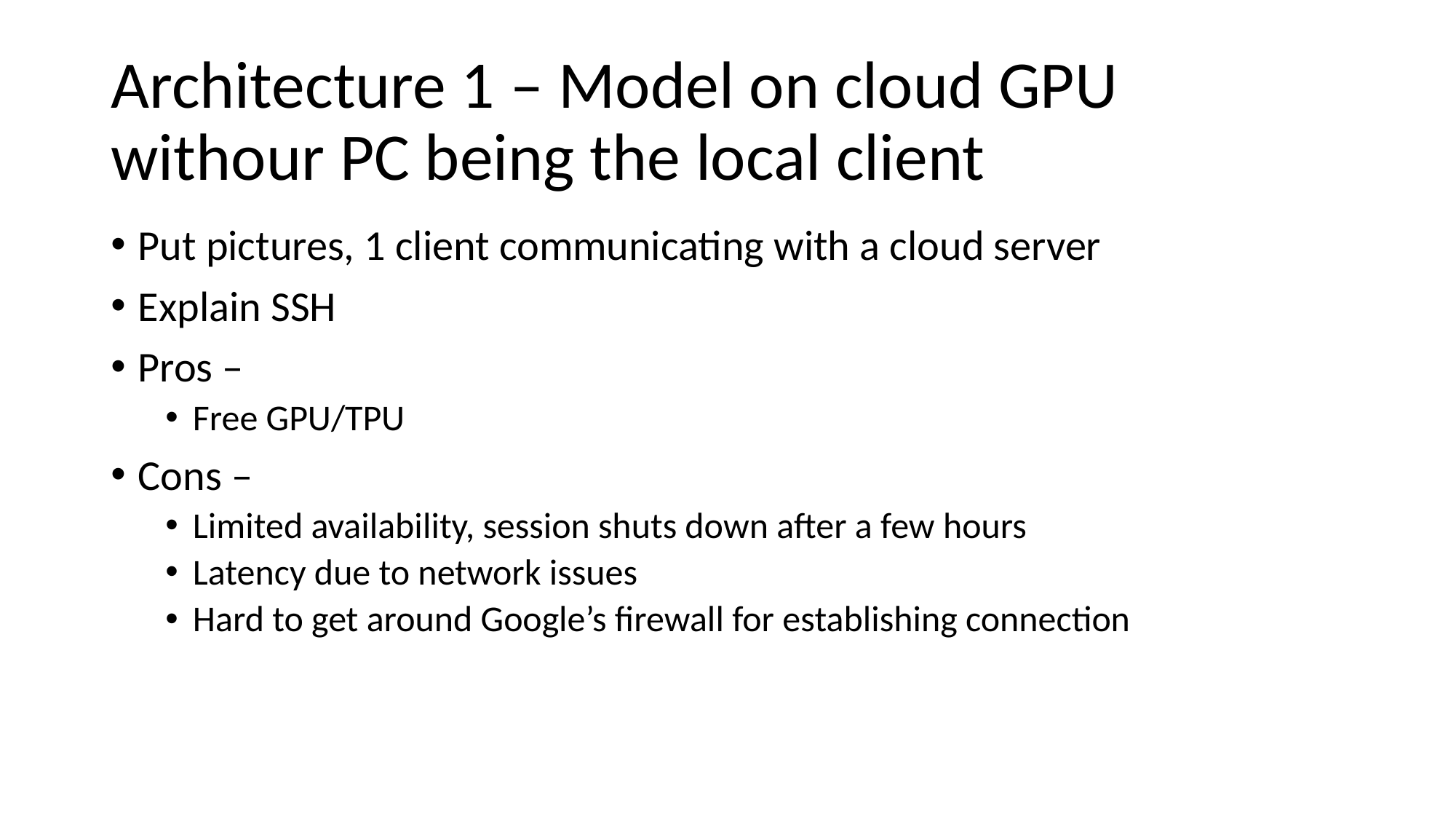

# Architecture 1 – Model on cloud GPU withour PC being the local client
Put pictures, 1 client communicating with a cloud server
Explain SSH
Pros –
Free GPU/TPU
Cons –
Limited availability, session shuts down after a few hours
Latency due to network issues
Hard to get around Google’s firewall for establishing connection